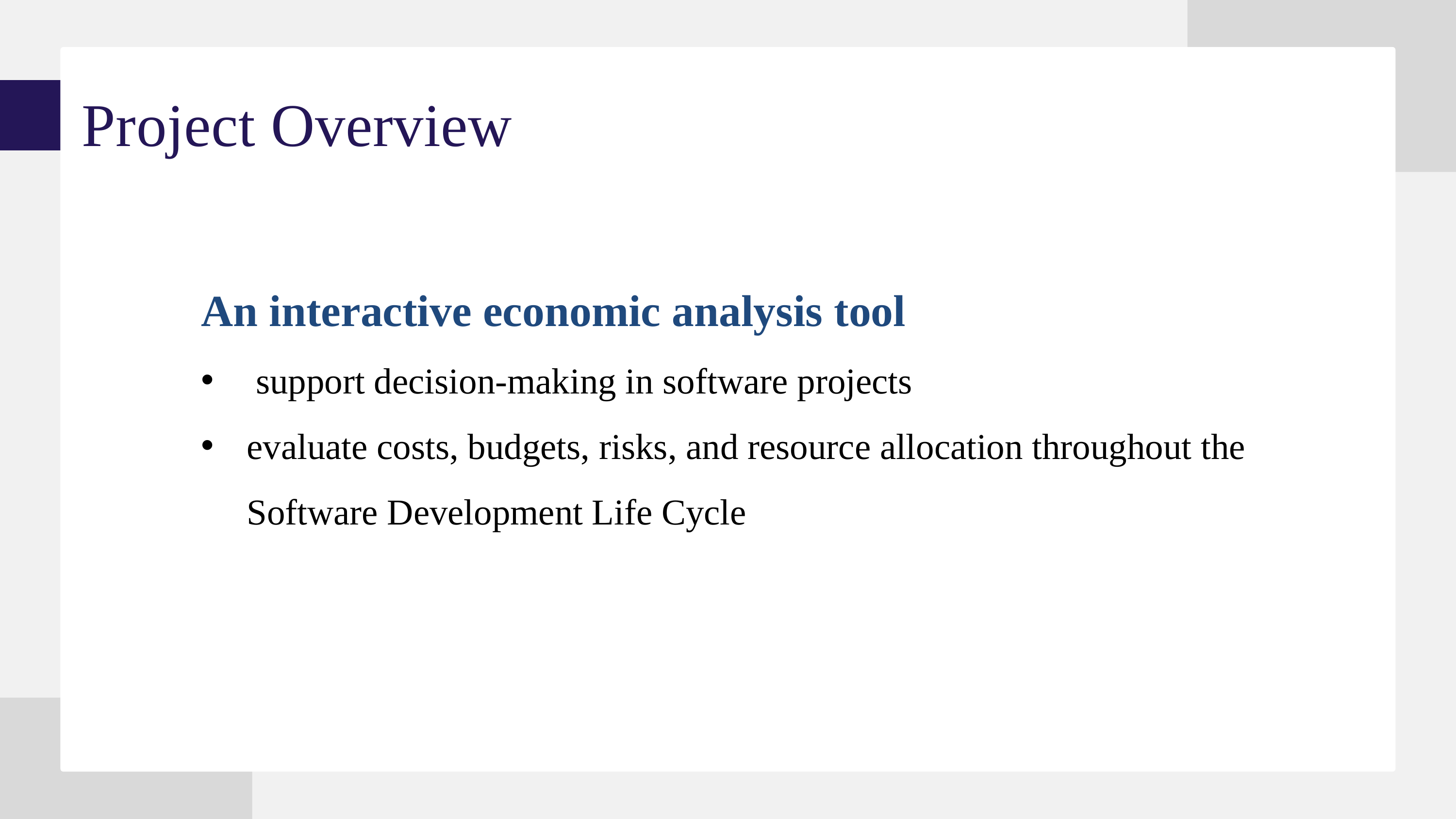

Project Overview

An interactive economic analysis tool
 support decision-making in software projects
evaluate costs, budgets, risks, and resource allocation throughout the Software Development Life Cycle
01